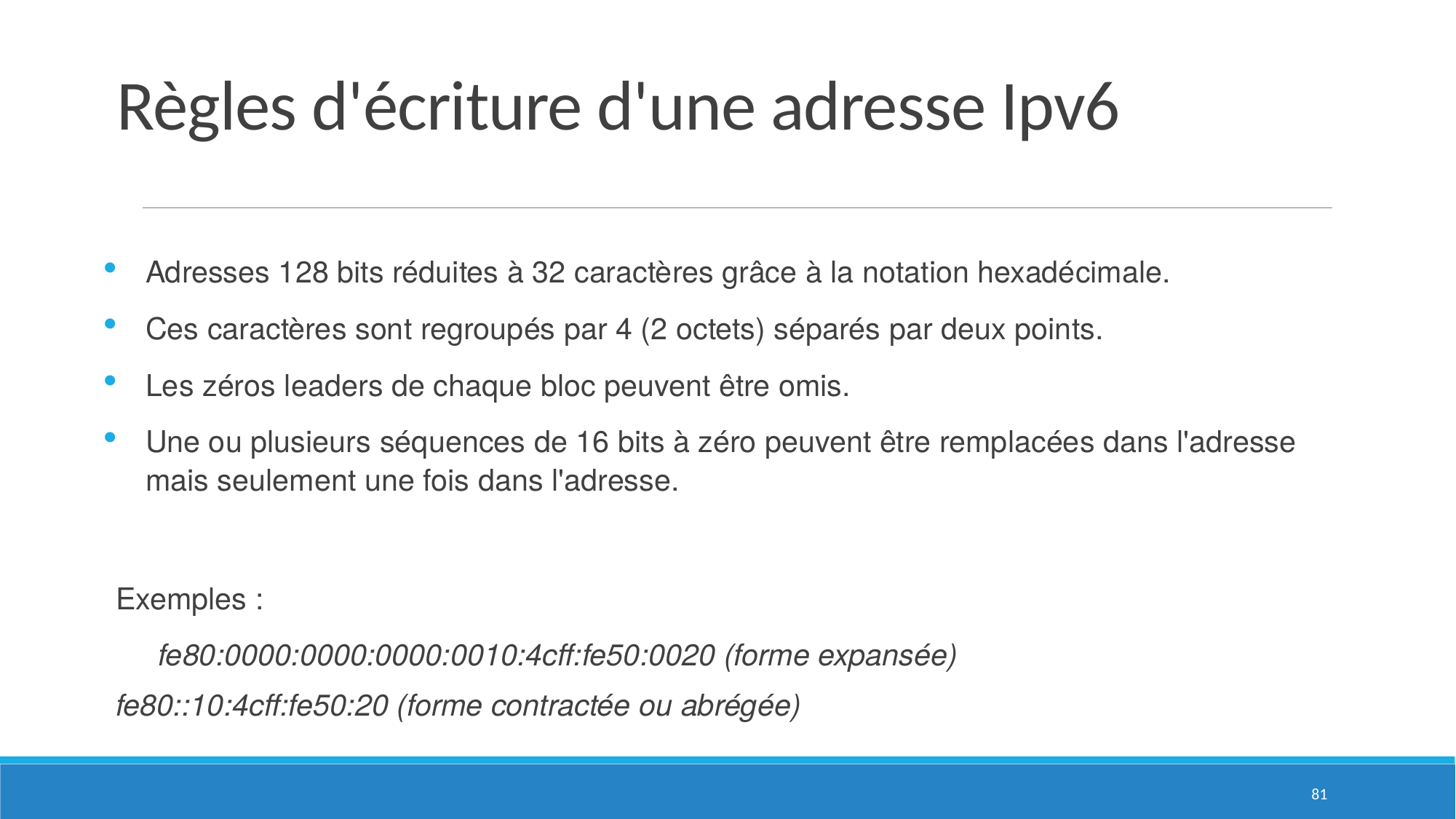

# Règles d'écriture d'une adresse Ipv6
Adresses 128 bits réduites à 32 caractères grâce à la notation hexadécimale.
Ces caractères sont regroupés par 4 (2 octets) séparés par deux points.
Les zéros leaders de chaque bloc peuvent être omis.
Une ou plusieurs séquences de 16 bits à zéro peuvent être remplacées dans l'adresse mais seulement une fois dans l'adresse.
Exemples :
fe80:0000:0000:0000:0010:4cff:fe50:0020 (forme expansée)
fe80::10:4cff:fe50:20 (forme contractée ou abrégée)
81